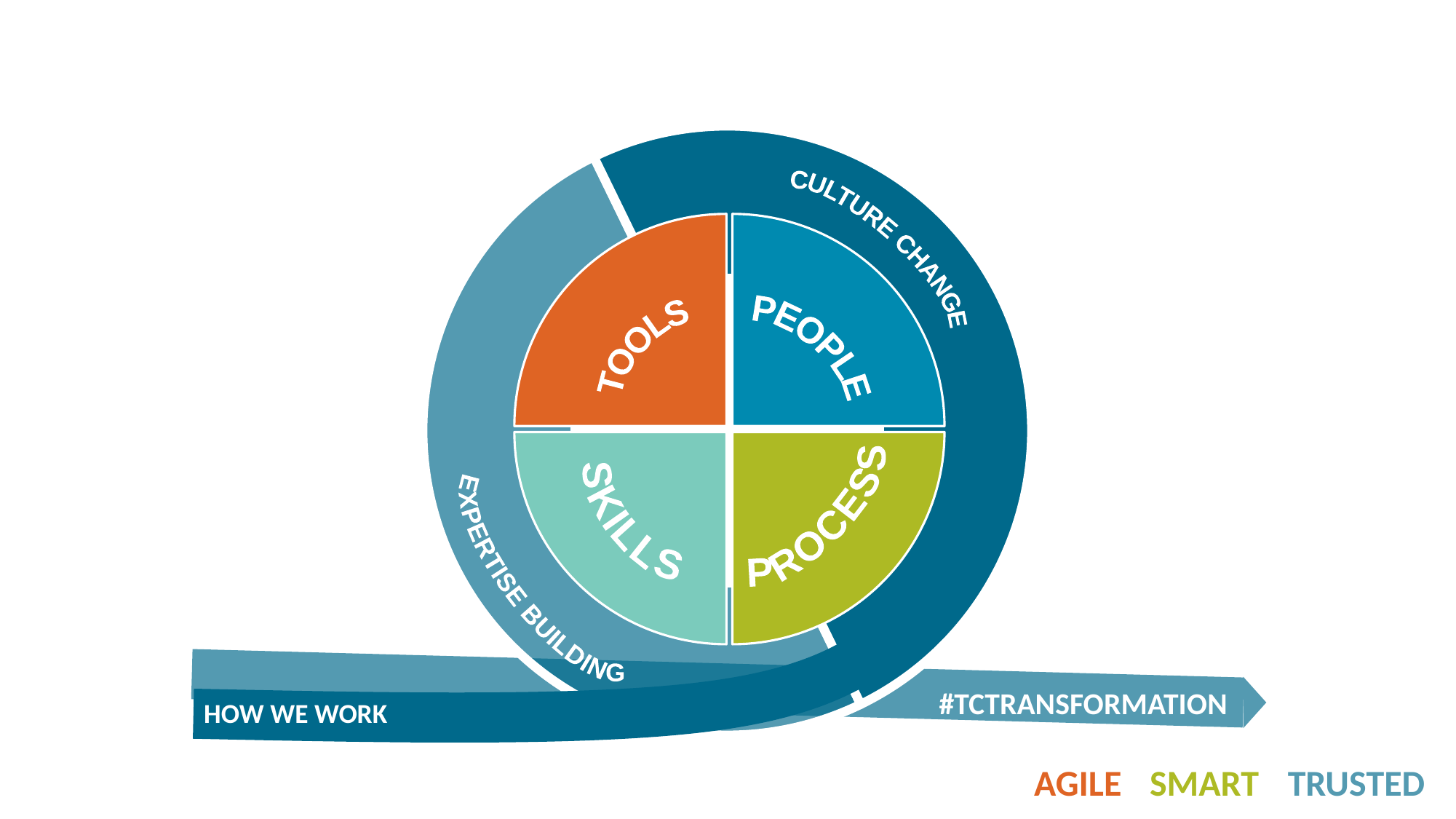

### Chart

| Category | Column1 |
|---|---|
| 1st Qtr | 33.0 |
| 2nd Qtr | 33.0 |

### Chart

| Category | Column1 |
|---|---|
| 1st Qtr | 33.0 |
| 2nd Qtr | 33.0 |
| 3rd Qtr | 33.0 |
| 4th Qtr | 33.0 |
CULTURE CHANGE
PEOPLE
TOOLS
PROCESS
SKILLS
EXPERTISE BUILDING

#TCTRANSFORMATION
HOW WE WORK

AGILE
SMART
TRUSTED